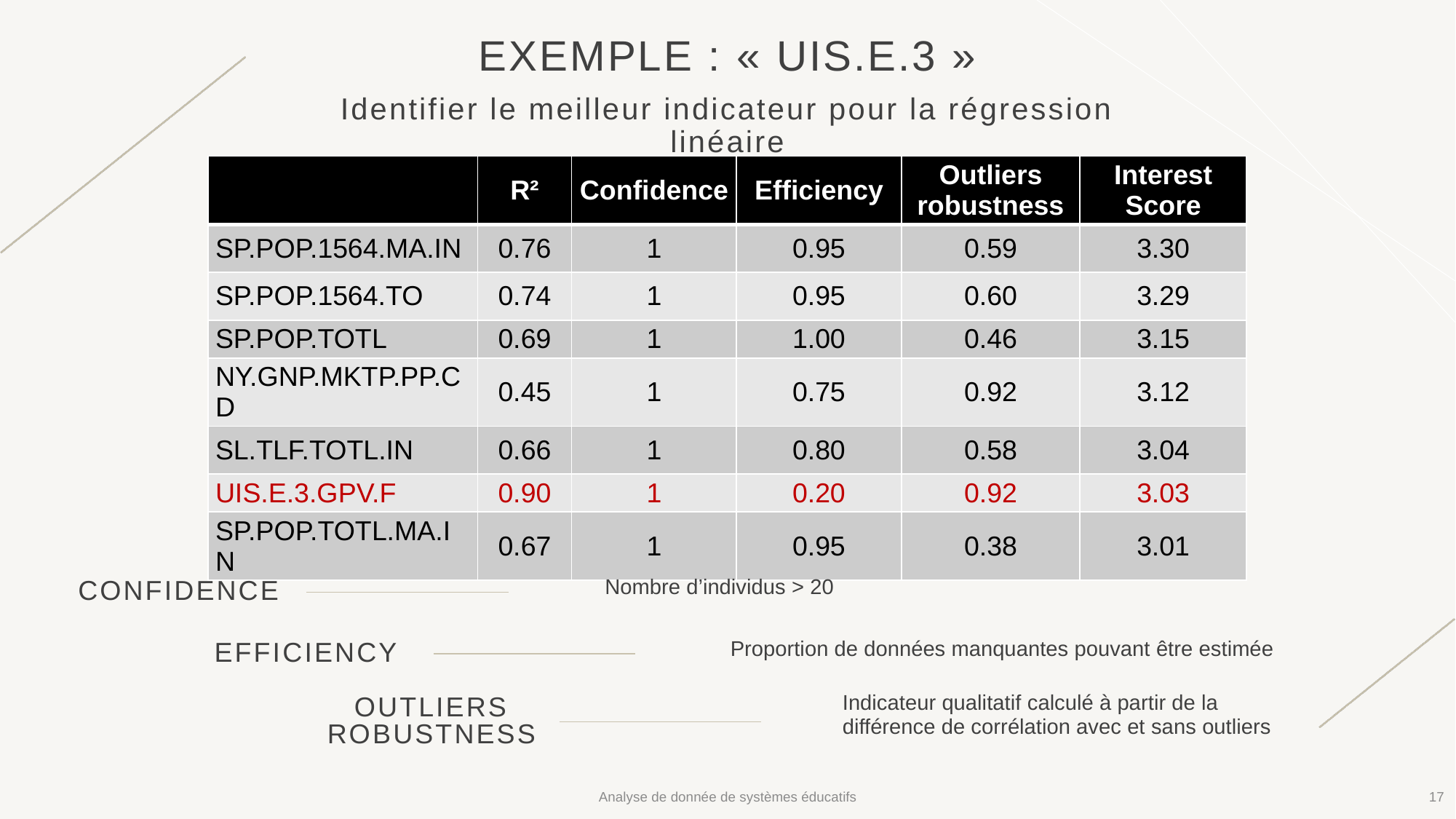

Exemple : « UIS.E.3 »
Identifier le meilleur indicateur pour la régression linéaire
|  | R² | Confidence | Efficiency | Outliers robustness | Interest Score |
| --- | --- | --- | --- | --- | --- |
| SP.POP.1564.MA.IN | 0.76 | 1 | 0.95 | 0.59 | 3.30 |
| SP.POP.1564.TO | 0.74 | 1 | 0.95 | 0.60 | 3.29 |
| SP.POP.TOTL | 0.69 | 1 | 1.00 | 0.46 | 3.15 |
| NY.GNP.MKTP.PP.CD | 0.45 | 1 | 0.75 | 0.92 | 3.12 |
| SL.TLF.TOTL.IN | 0.66 | 1 | 0.80 | 0.58 | 3.04 |
| UIS.E.3.GPV.F | 0.90 | 1 | 0.20 | 0.92 | 3.03 |
| SP.POP.TOTL.MA.IN | 0.67 | 1 | 0.95 | 0.38 | 3.01 |
Confidence
Nombre d’individus > 20
Efficiency
Proportion de données manquantes pouvant être estimée
Outliers robustness
Indicateur qualitatif calculé à partir de la différence de corrélation avec et sans outliers
17
Analyse de donnée de systèmes éducatifs